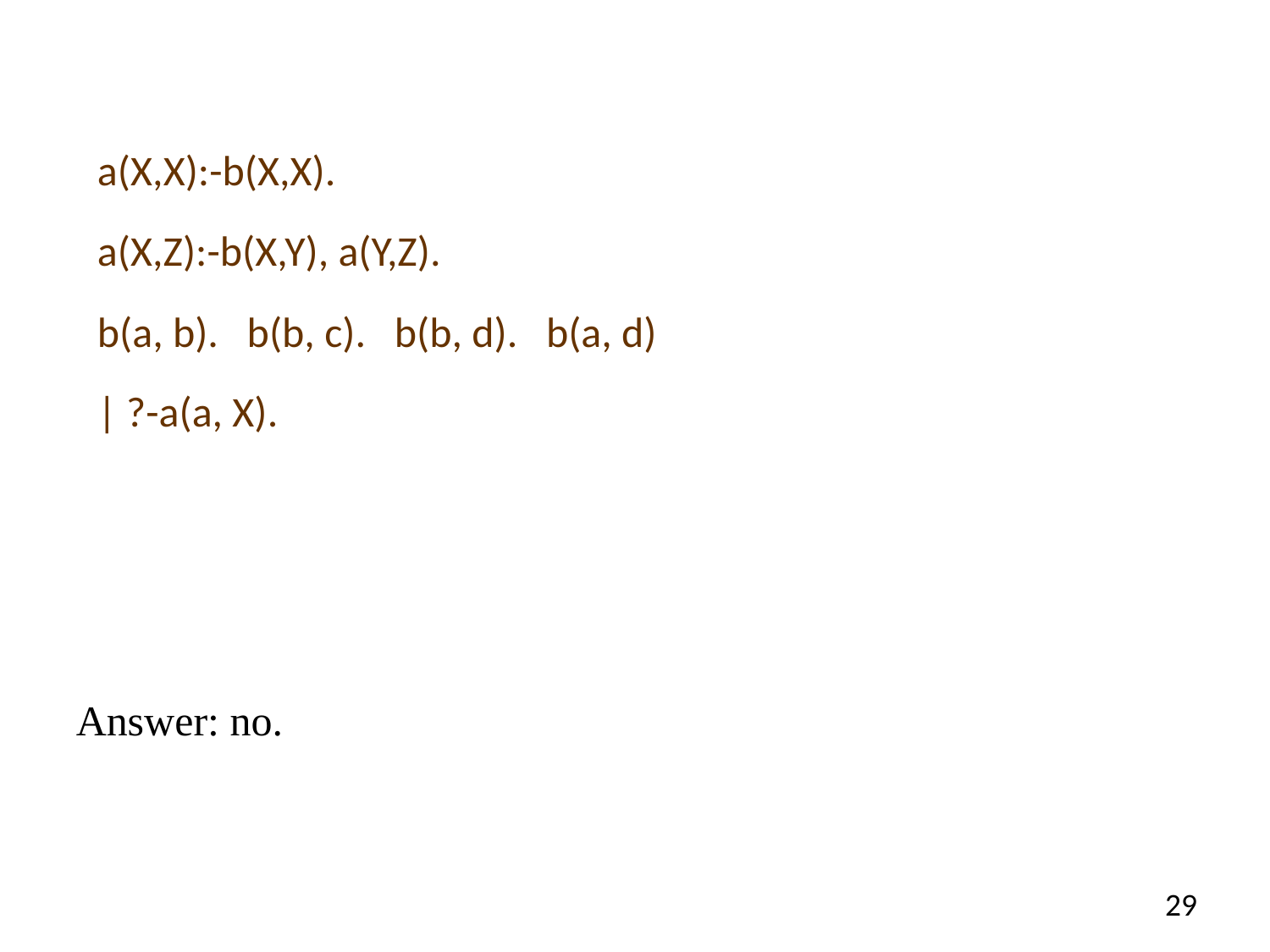

#
a(X,X):-b(X,X).
a(X,Z):-b(X,Y), a(Y,Z).
b(a, b).   b(b, c).   b(b, d).   b(a, d)
| ?-a(a, X).

Answer: no.

29